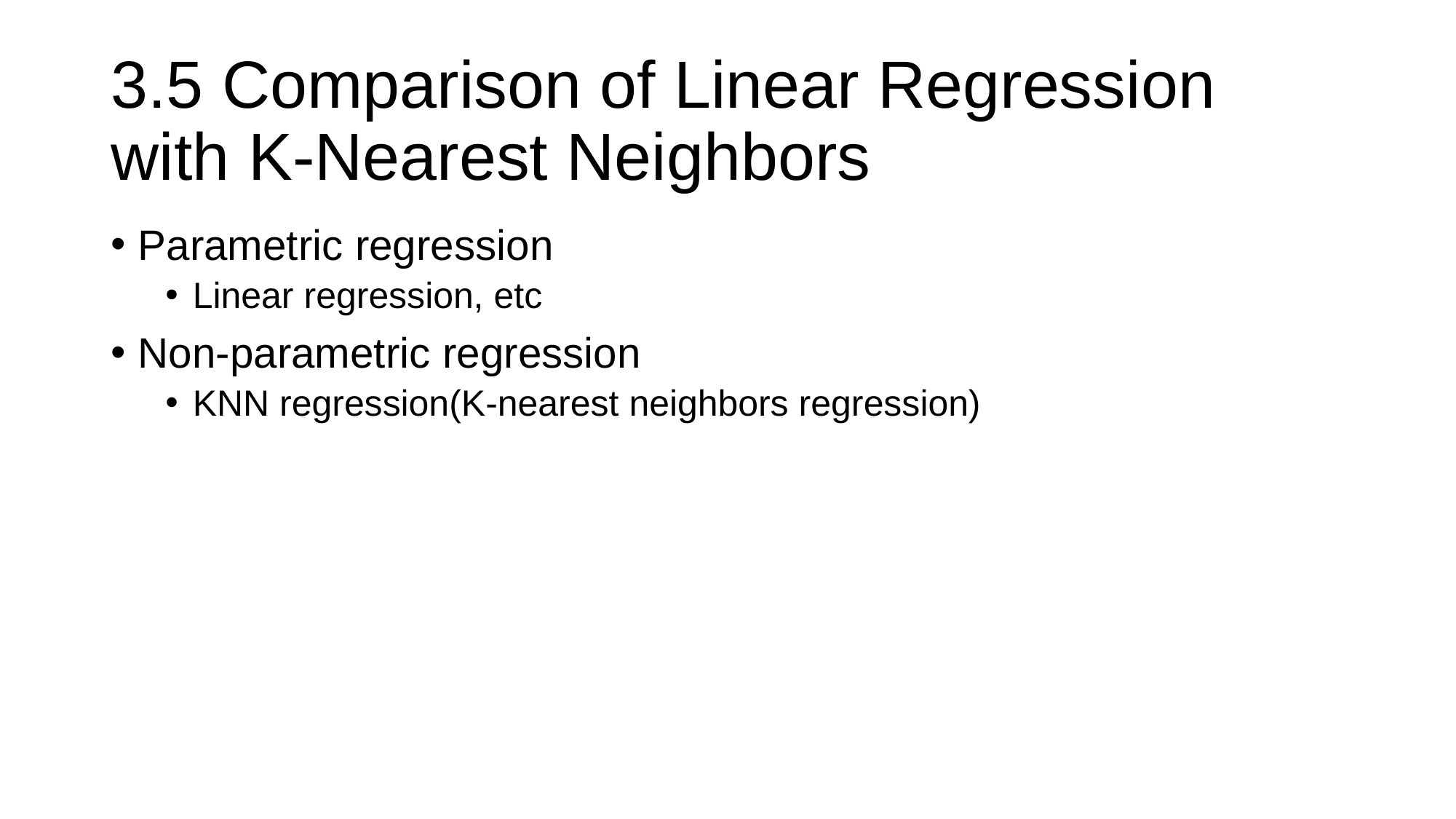

# 3.5 Comparison of Linear Regression with K-Nearest Neighbors
Parametric regression
Linear regression, etc
Non-parametric regression
KNN regression(K-nearest neighbors regression)